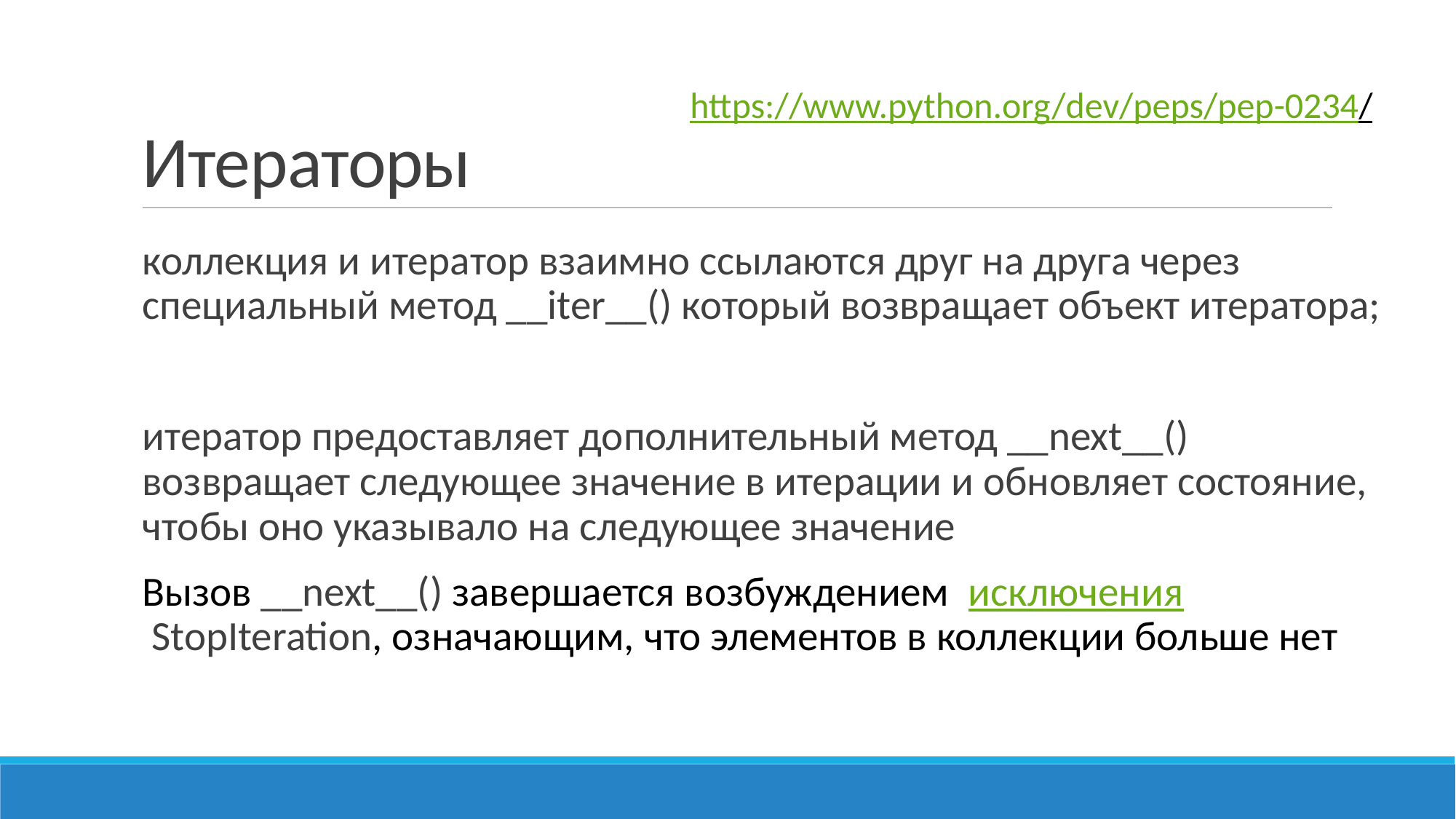

# Итераторы
https://www.python.org/dev/peps/pep-0234/
коллекция и итератор взаимно ссылаются друг на друга через специальный метод __iter__() который возвращает объект итератора;

итератор предоставляет дополнительный метод __next__() возвращает следующее значение в итерации и обновляет состояние, чтобы оно указывало на следующее значение
Вызов __next__() завершается возбуждением  исключения StopIteration, означающим, что элементов в коллекции больше нет